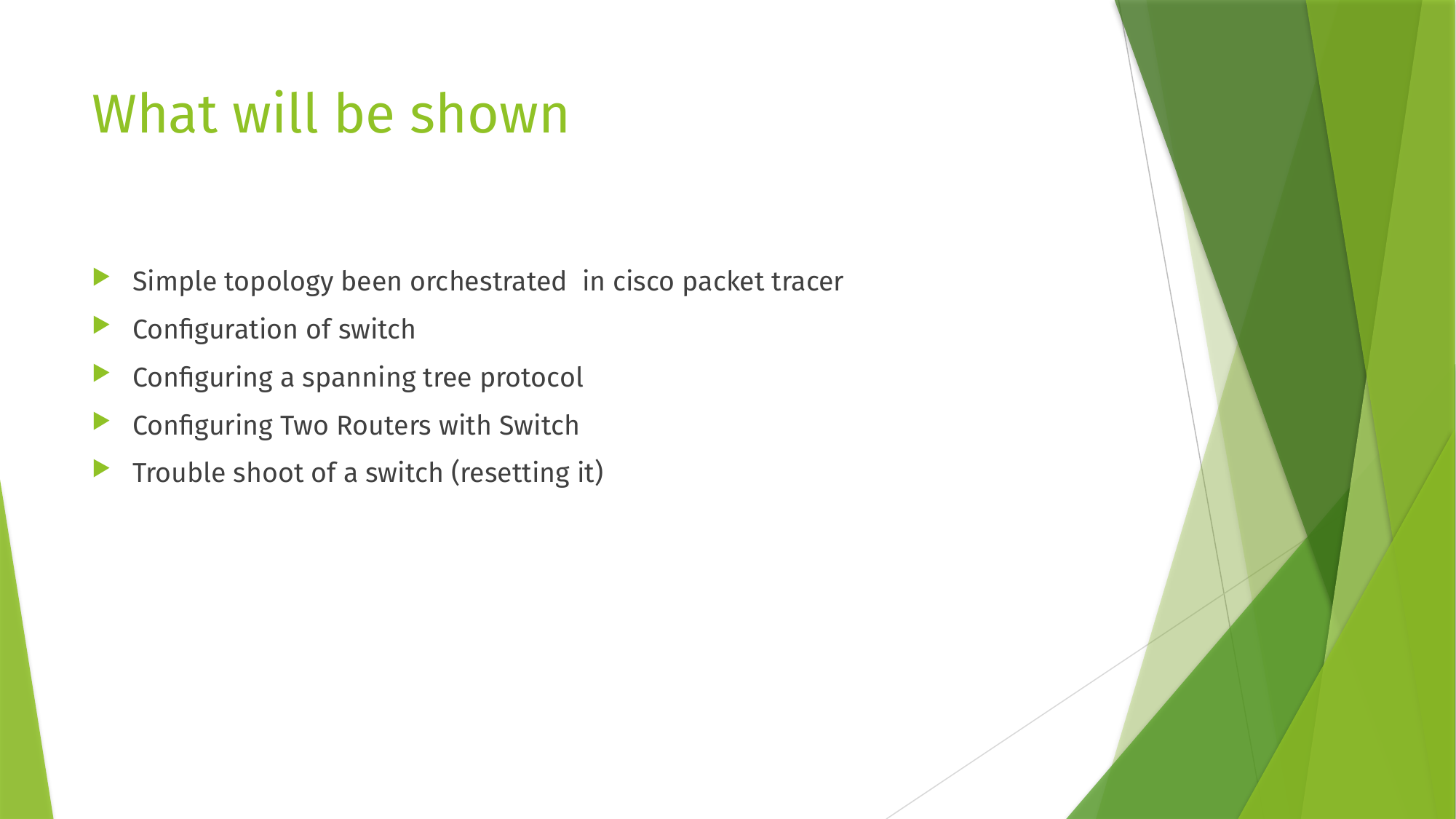

# What will be shown
Simple topology been orchestrated  in cisco packet tracer
Configuration of switch
Configuring a spanning tree protocol
Configuring Two Routers with Switch
Trouble shoot of a switch (resetting it)